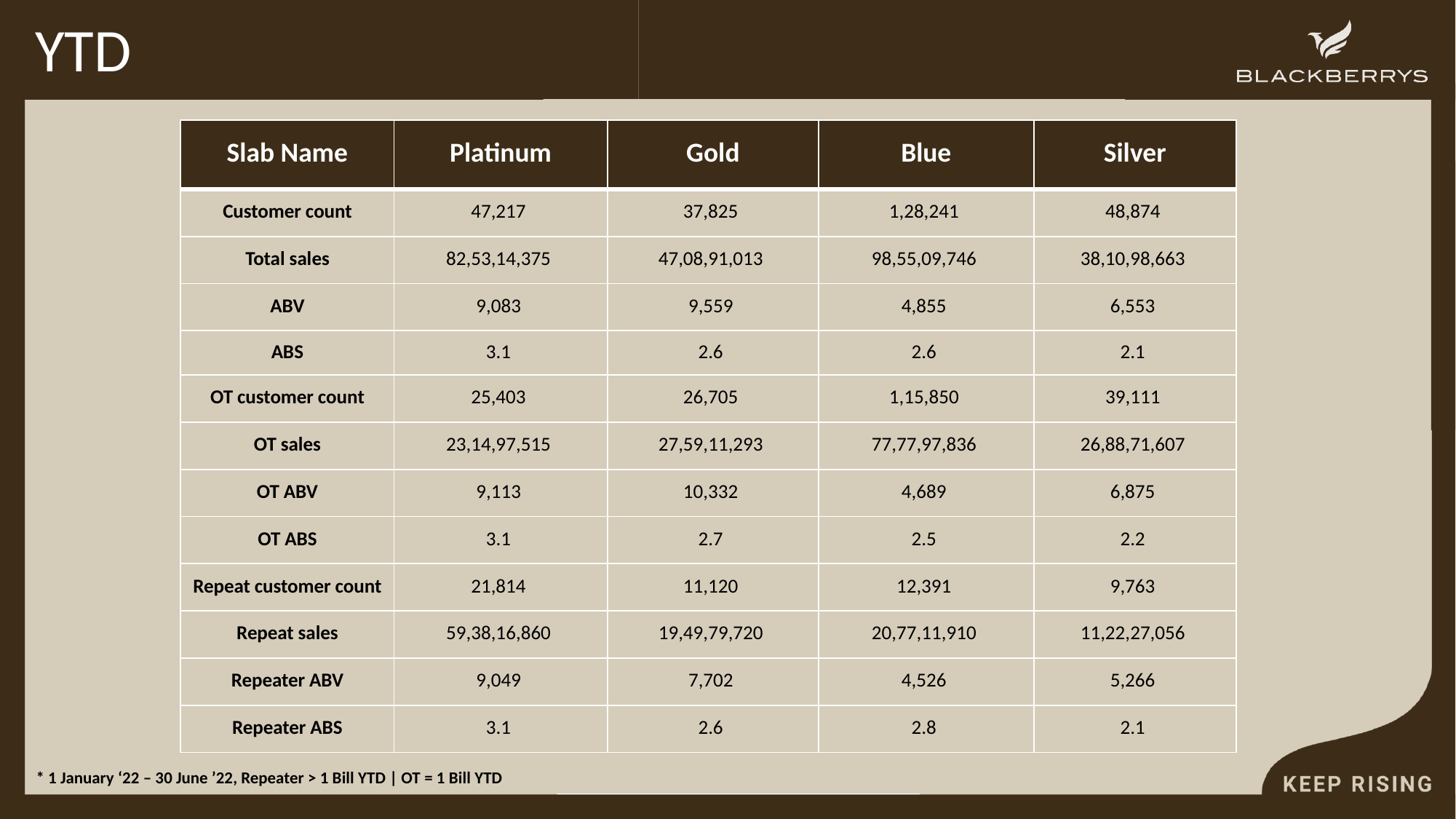

# YTD
| Slab Name | Platinum | Gold | Blue | Silver |
| --- | --- | --- | --- | --- |
| Customer count | 47,217 | 37,825 | 1,28,241 | 48,874 |
| Total sales | 82,53,14,375 | 47,08,91,013 | 98,55,09,746 | 38,10,98,663 |
| ABV | 9,083 | 9,559 | 4,855 | 6,553 |
| ABS | 3.1 | 2.6 | 2.6 | 2.1 |
| OT customer count | 25,403 | 26,705 | 1,15,850 | 39,111 |
| OT sales | 23,14,97,515 | 27,59,11,293 | 77,77,97,836 | 26,88,71,607 |
| OT ABV | 9,113 | 10,332 | 4,689 | 6,875 |
| OT ABS | 3.1 | 2.7 | 2.5 | 2.2 |
| Repeat customer count | 21,814 | 11,120 | 12,391 | 9,763 |
| Repeat sales | 59,38,16,860 | 19,49,79,720 | 20,77,11,910 | 11,22,27,056 |
| Repeater ABV | 9,049 | 7,702 | 4,526 | 5,266 |
| Repeater ABS | 3.1 | 2.6 | 2.8 | 2.1 |
* 1 January ‘22 – 30 June ’22, Repeater > 1 Bill YTD | OT = 1 Bill YTD